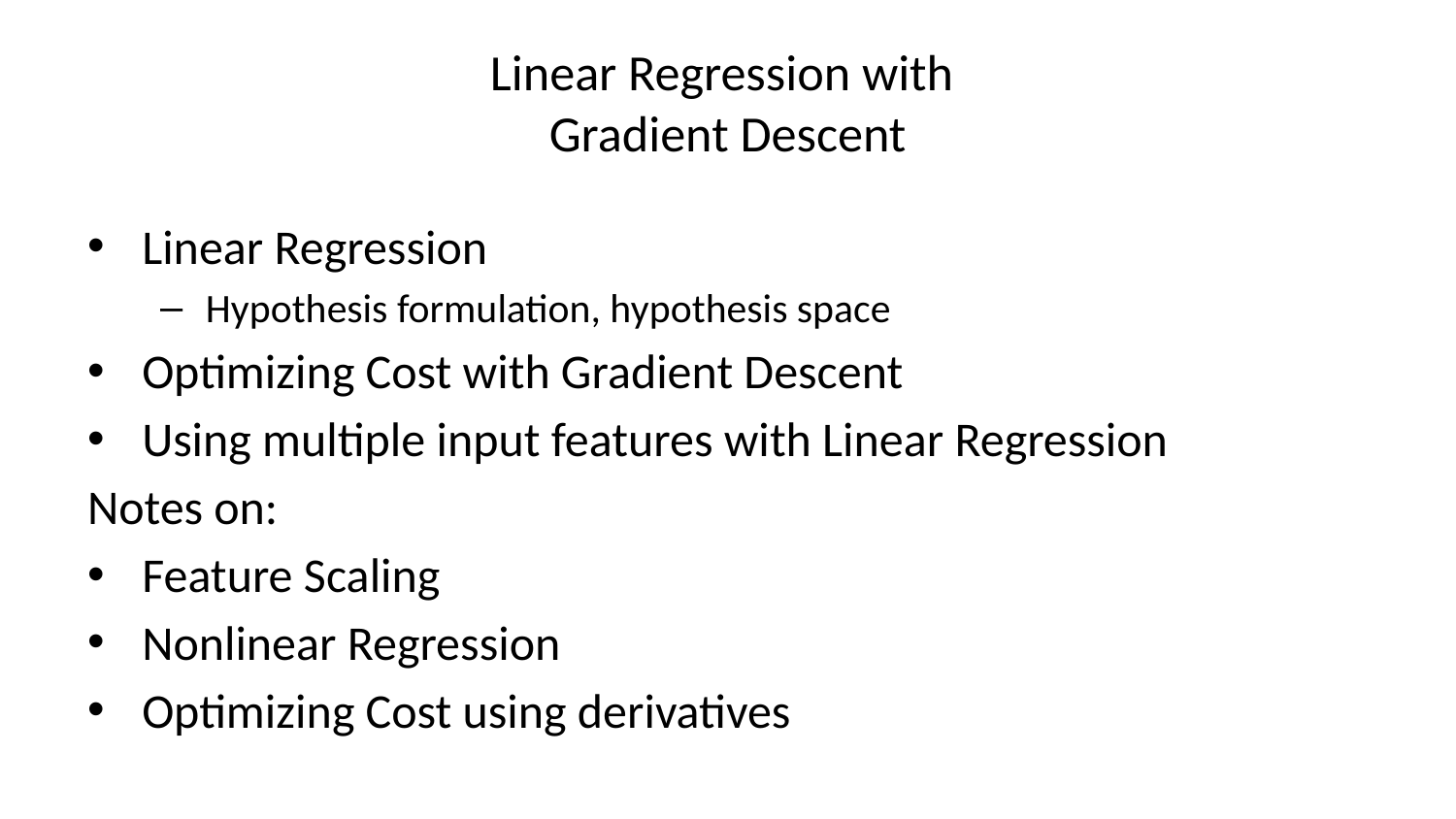

# Linear Regression with Gradient Descent
Linear Regression
Hypothesis formulation, hypothesis space
Optimizing Cost with Gradient Descent
Using multiple input features with Linear Regression
Notes on:
Feature Scaling
Nonlinear Regression
Optimizing Cost using derivatives